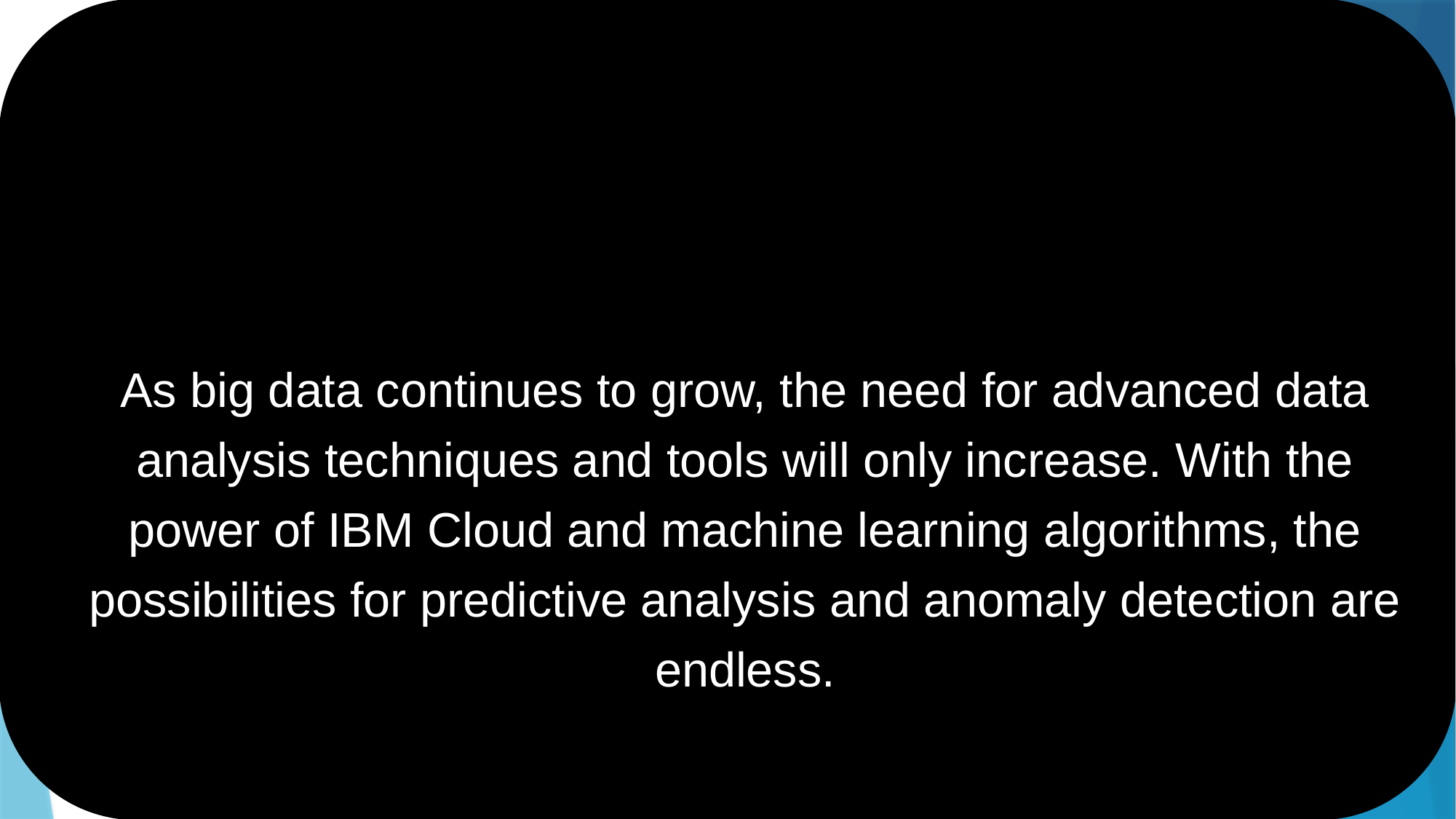

The Future of Big Data Analysis
As big data continues to grow, the need for advanced data analysis techniques and tools will only increase. With the power of IBM Cloud and machine learning algorithms, the possibilities for predictive analysis and anomaly detection are endless.